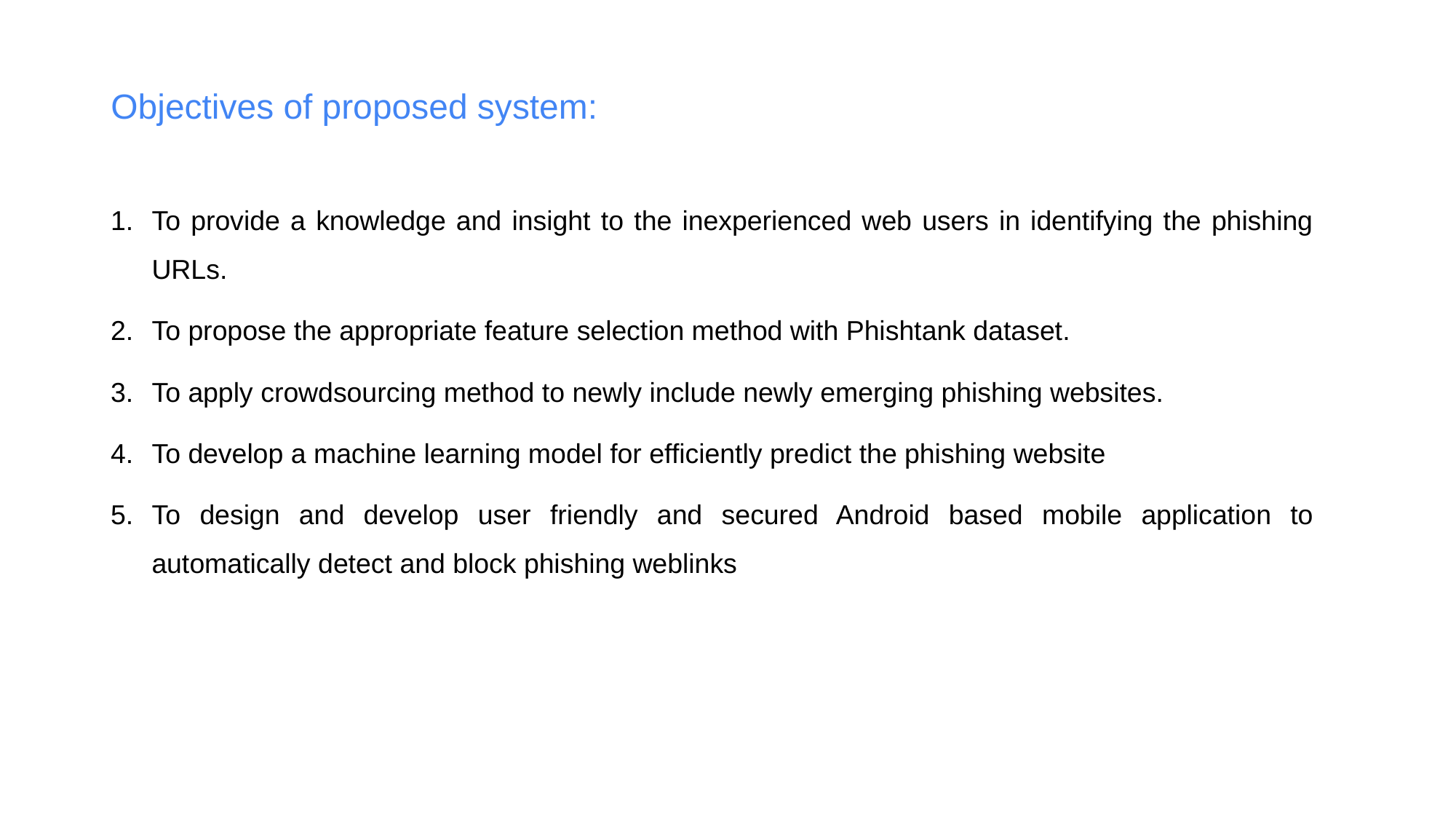

# Objectives of proposed system:
To provide a knowledge and insight to the inexperienced web users in identifying the phishing URLs.
To propose the appropriate feature selection method with Phishtank dataset.
To apply crowdsourcing method to newly include newly emerging phishing websites.
To develop a machine learning model for efficiently predict the phishing website
To design and develop user friendly and secured Android based mobile application to automatically detect and block phishing weblinks